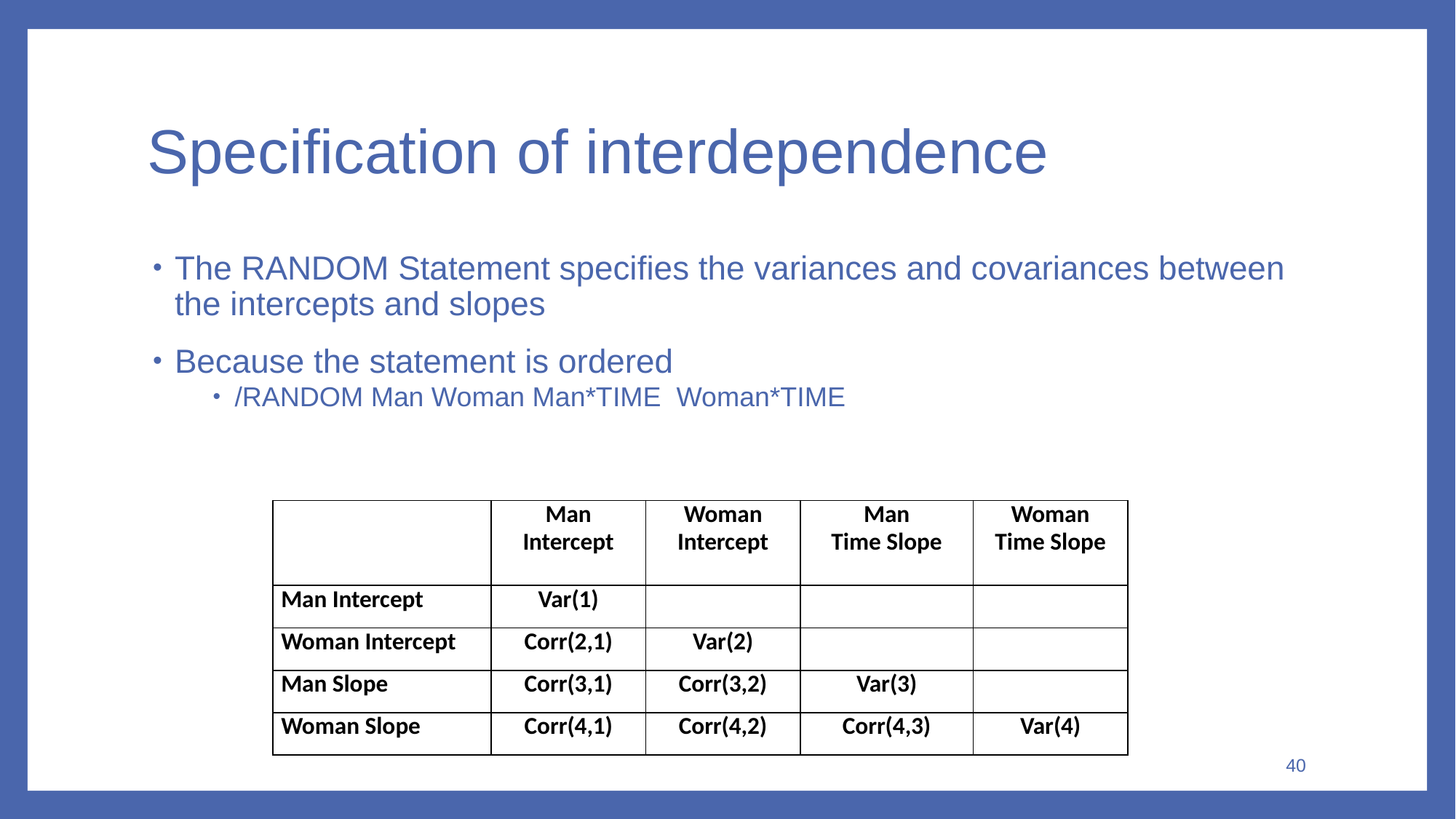

The RANDOM Statement specifies the variances and covariances between the intercepts and slopes
Because the statement is ordered
/RANDOM Man Woman Man*TIME  Woman*TIME

Specification of interdependence
40
|  | Man Intercept | Woman Intercept | Man Time Slope | Woman Time Slope |
| --- | --- | --- | --- | --- |
| Man Intercept | Var(1) |  |  |  |
| Woman Intercept | Corr(2,1) | Var(2) |  |  |
| Man Slope | Corr(3,1) | Corr(3,2) | Var(3) |  |
| Woman Slope | Corr(4,1) | Corr(4,2) | Corr(4,3) | Var(4) |